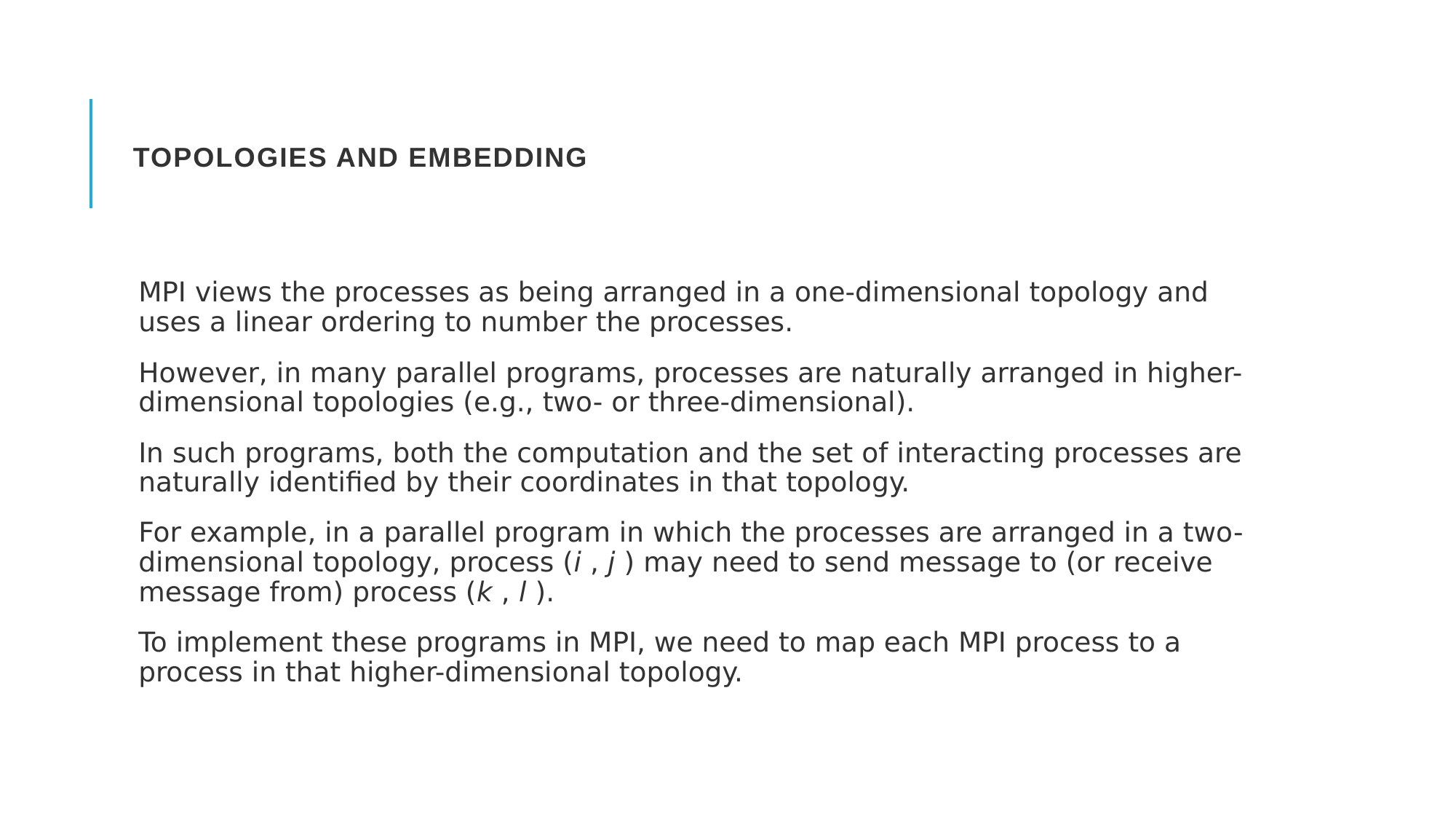

# Topologies and Embedding
MPI views the processes as being arranged in a one-dimensional topology and uses a linear ordering to number the processes.
However, in many parallel programs, processes are naturally arranged in higher-dimensional topologies (e.g., two- or three-dimensional).
In such programs, both the computation and the set of interacting processes are naturally identified by their coordinates in that topology.
For example, in a parallel program in which the processes are arranged in a two-dimensional topology, process (i , j ) may need to send message to (or receive message from) process (k , l ).
To implement these programs in MPI, we need to map each MPI process to a process in that higher-dimensional topology.